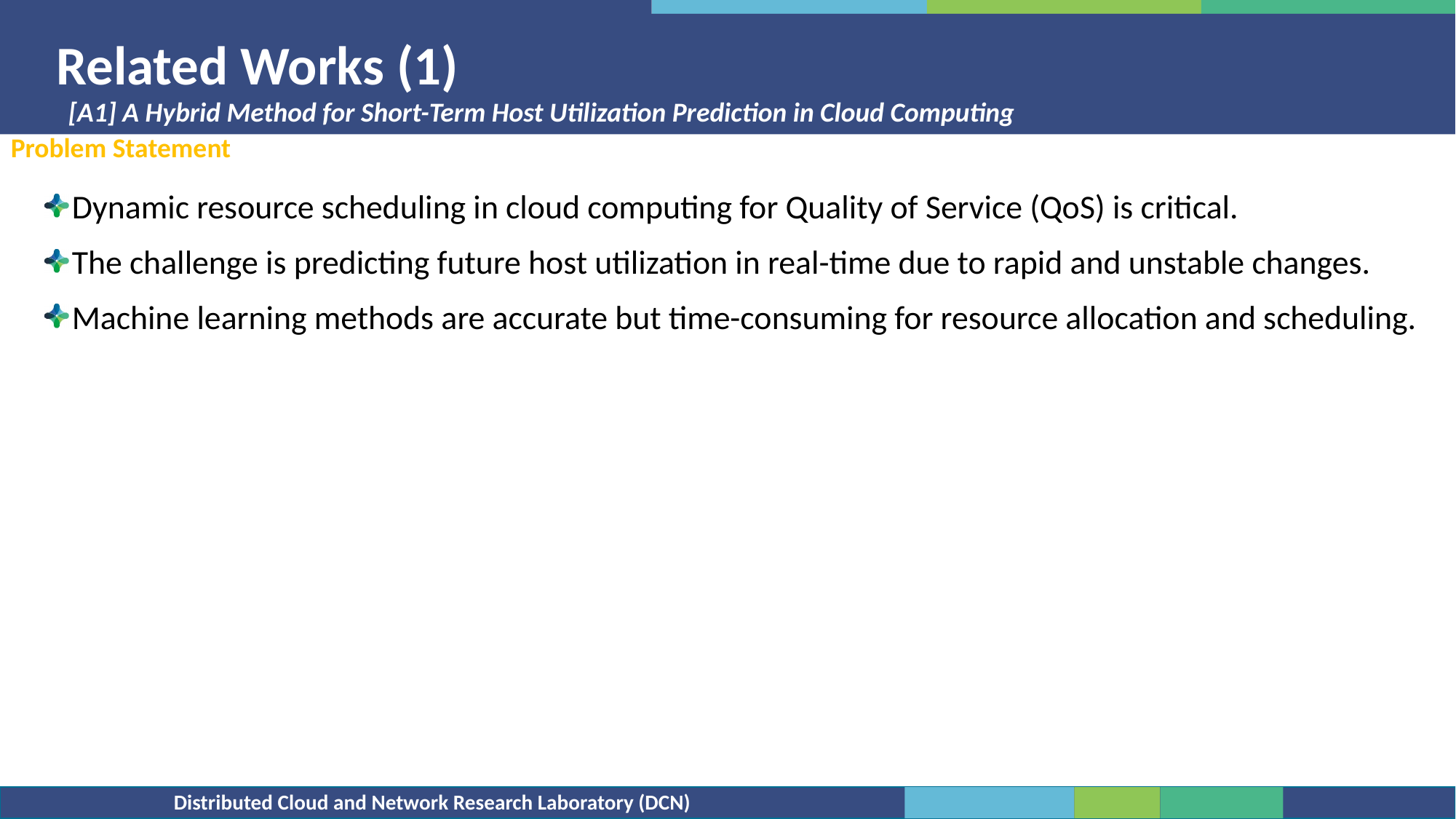

Related Works (1)
# [A1] A Hybrid Method for Short-Term Host Utilization Prediction in Cloud Computing
Problem Statement
Dynamic resource scheduling in cloud computing for Quality of Service (QoS) is critical.
The challenge is predicting future host utilization in real-time due to rapid and unstable changes.
Machine learning methods are accurate but time-consuming for resource allocation and scheduling.